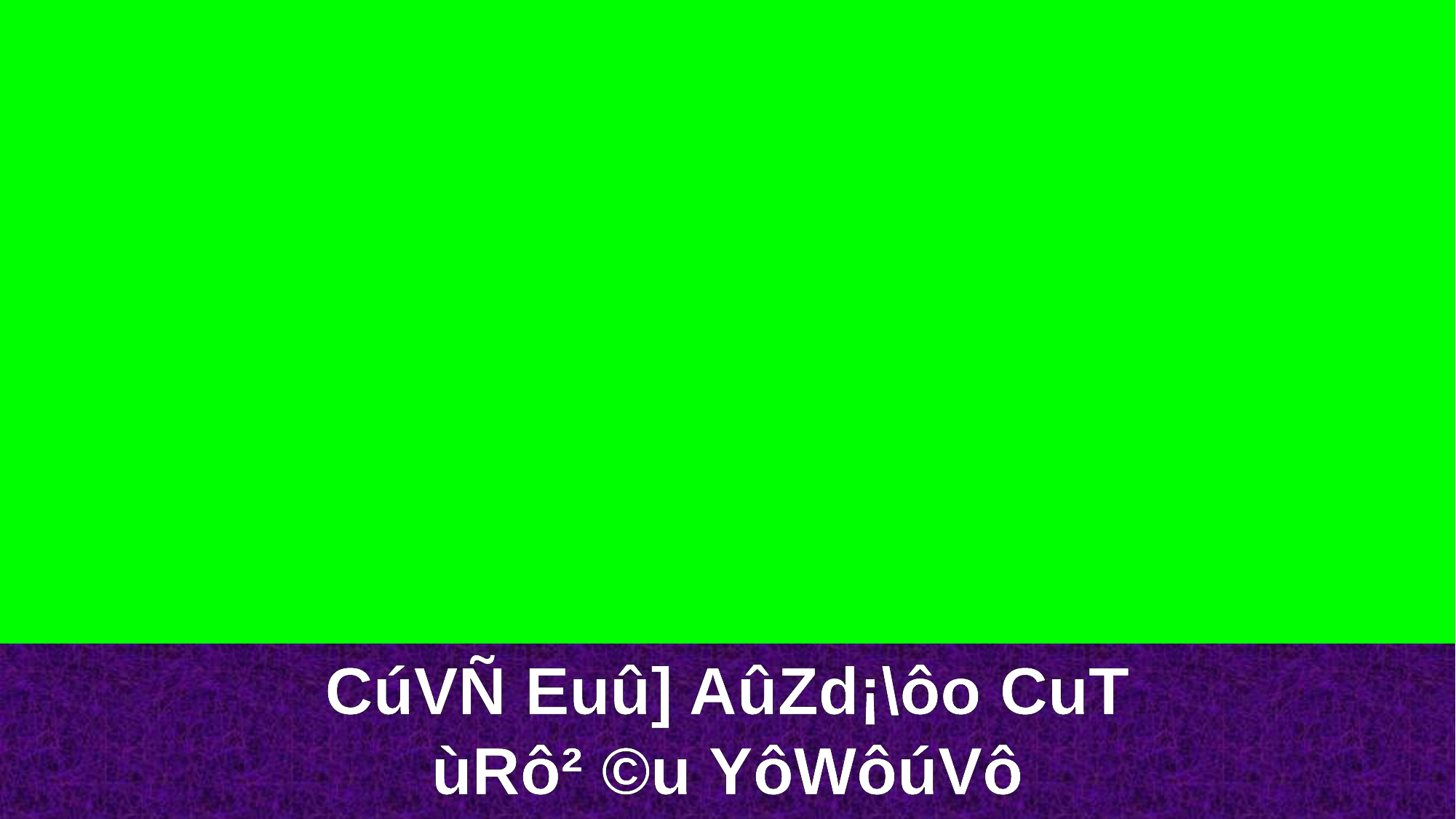

CúVÑ Euû] AûZd¡\ôo CuT ùRô² ©u YôWôúVô